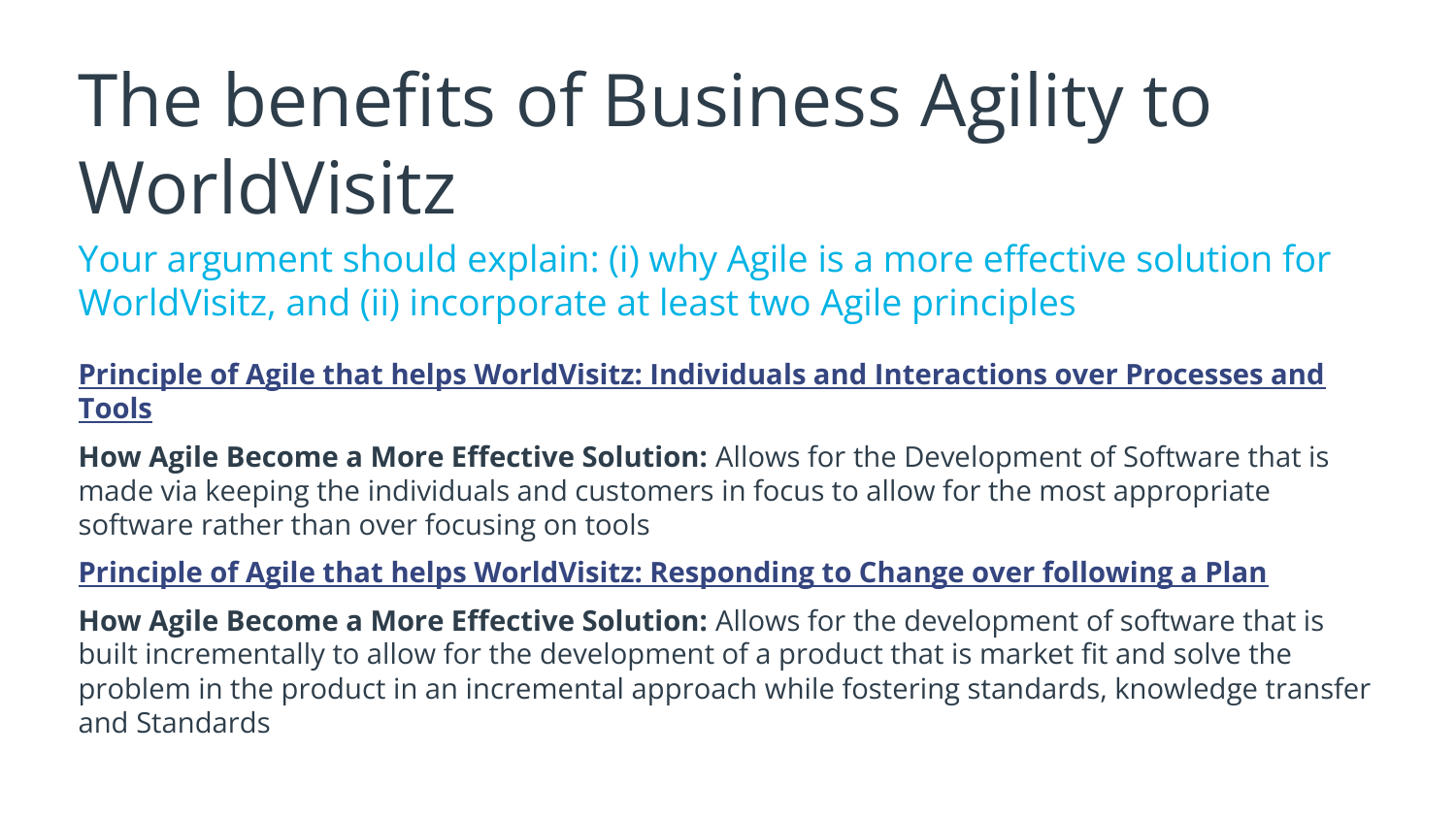

# The benefits of Business Agility to WorldVisitz
Your argument should explain: (i) why Agile is a more effective solution for WorldVisitz, and (ii) incorporate at least two Agile principles
Principle of Agile that helps WorldVisitz: Individuals and Interactions over Processes and Tools
How Agile Become a More Effective Solution: Allows for the Development of Software that is made via keeping the individuals and customers in focus to allow for the most appropriate software rather than over focusing on tools
Principle of Agile that helps WorldVisitz: Responding to Change over following a Plan
How Agile Become a More Effective Solution: Allows for the development of software that is built incrementally to allow for the development of a product that is market fit and solve the problem in the product in an incremental approach while fostering standards, knowledge transfer and Standards